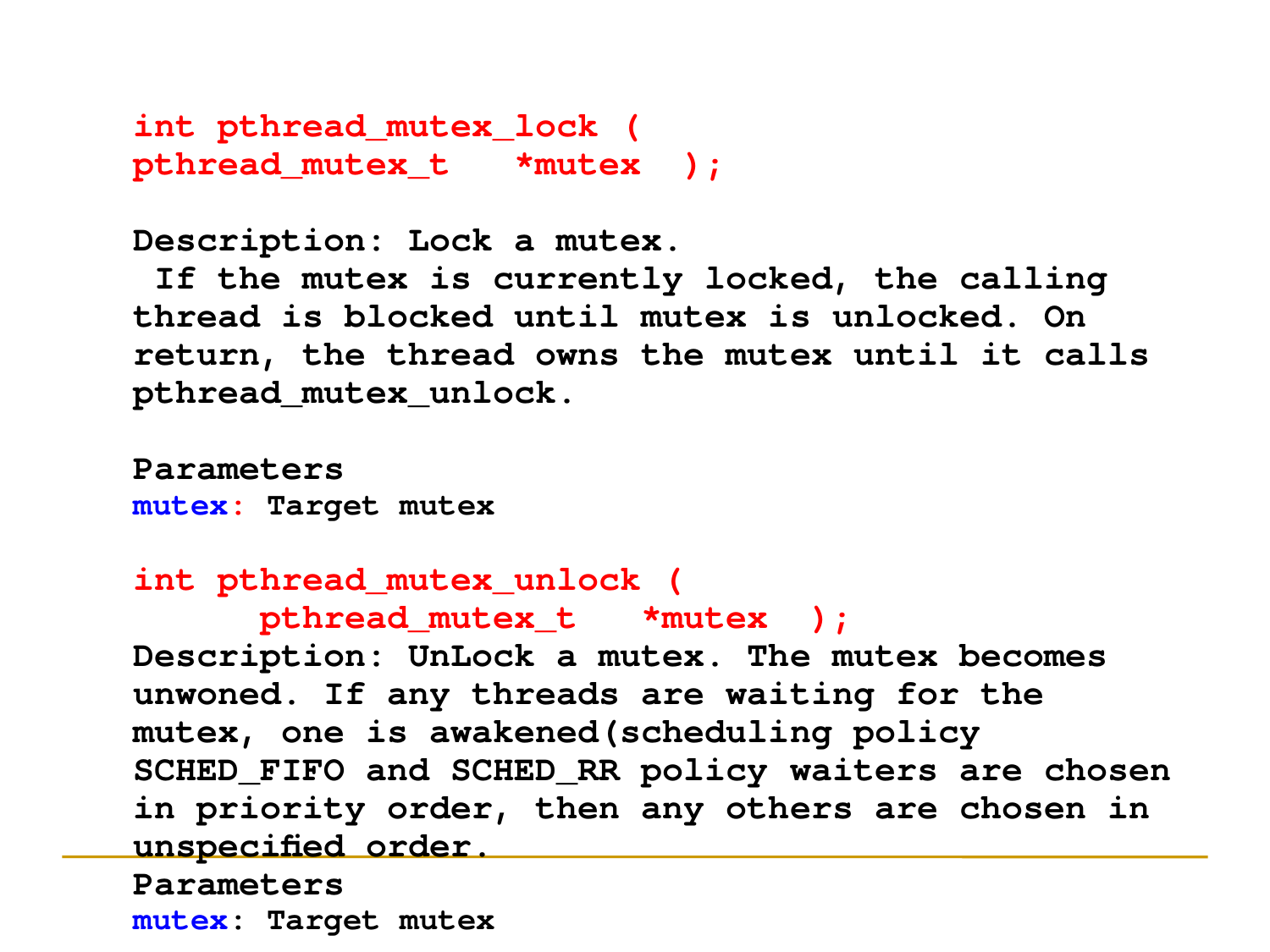

int pthread_mutex_lock (
pthread_mutex_t	*mutex  );
Description: Lock a mutex.
 If the mutex is currently locked, the calling thread is blocked until mutex is unlocked. On return, the thread owns the mutex until it calls pthread_mutex_unlock.
Parameters
mutex: Target mutex
int pthread_mutex_unlock (
	pthread_mutex_t	*mutex  );
Description: UnLock a mutex. The mutex becomes unwoned. If any threads are waiting for the mutex, one is awakened(scheduling policy SCHED_FIFO and SCHED_RR policy waiters are chosen in priority order, then any others are chosen in unspecified order.
Parameters
mutex: Target mutex